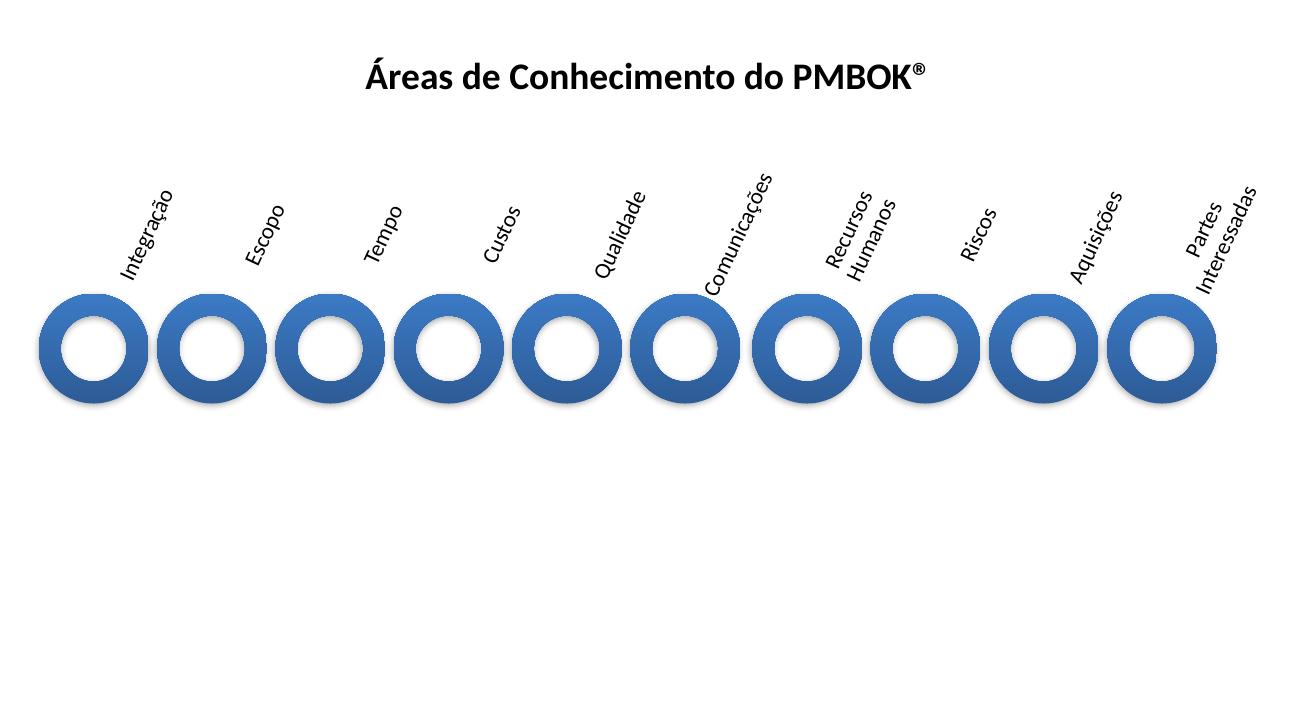

Áreas de Conhecimento do PMBOK®

Comunicações

Integração

Escopo

Tempo

Custos

Qualidade

Recursos Humanos

Riscos

Aquisições

Partes Interessadas